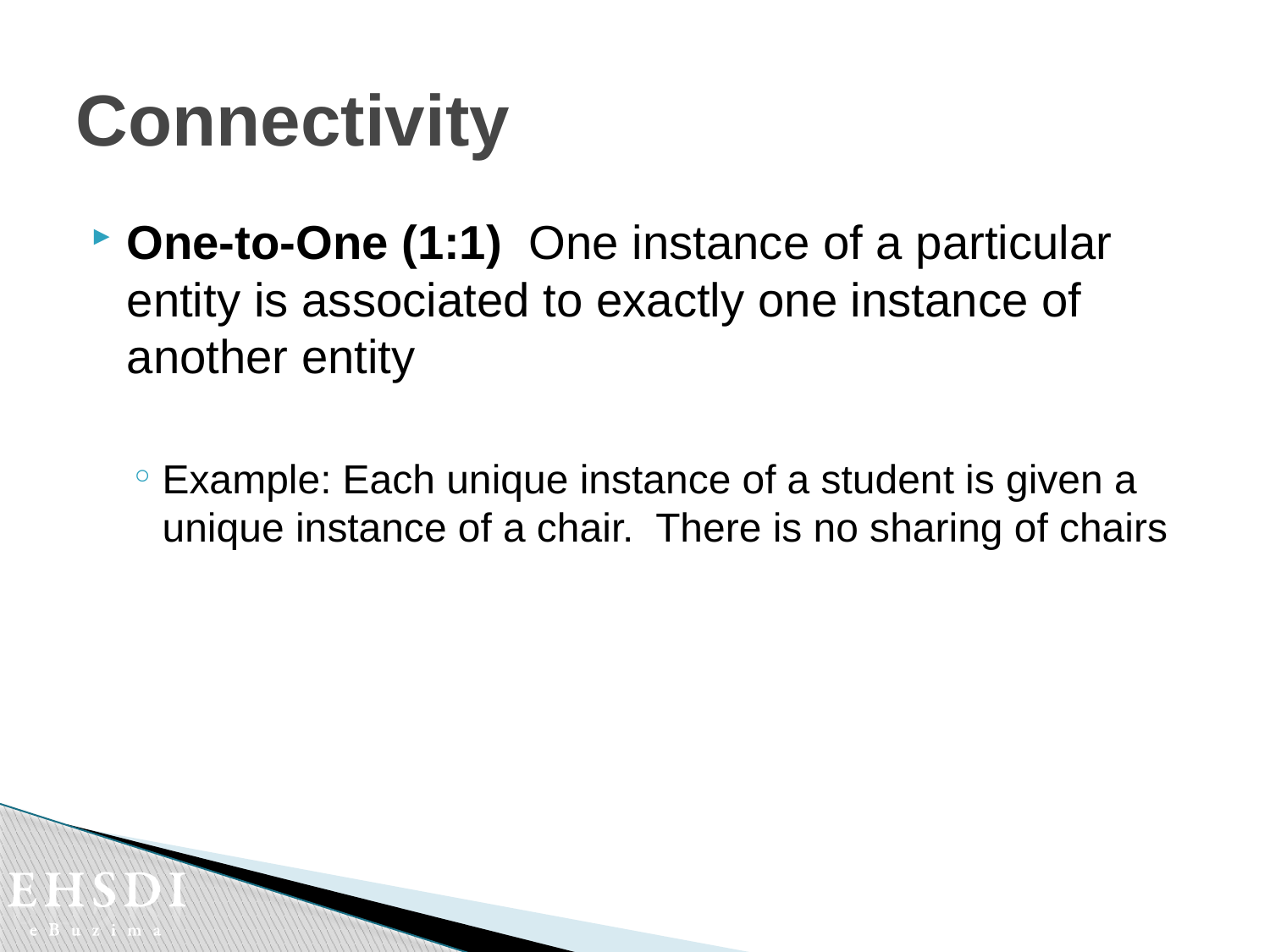

# Connectivity
One-to-One (1:1)  One instance of a particular entity is associated to exactly one instance of another entity

Example: Each unique instance of a student is given a unique instance of a chair.  There is no sharing of chairs